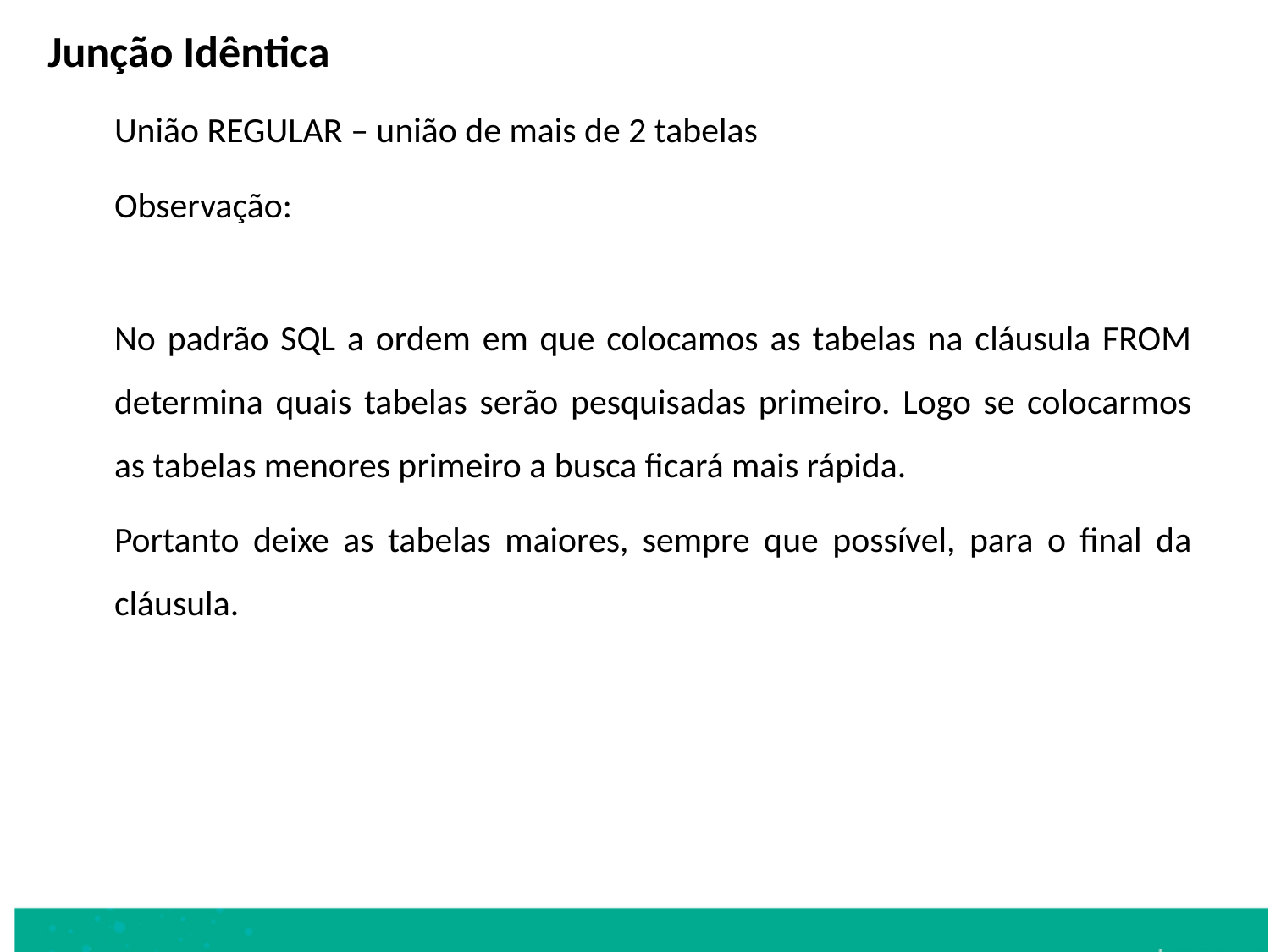

Junção Idêntica
	União REGULAR – união de mais de 2 tabelas
	Observação:

	No padrão SQL a ordem em que colocamos as tabelas na cláusula FROM determina quais tabelas serão pesquisadas primeiro. Logo se colocarmos as tabelas menores primeiro a busca ficará mais rápida.
	Portanto deixe as tabelas maiores, sempre que possível, para o final da cláusula.